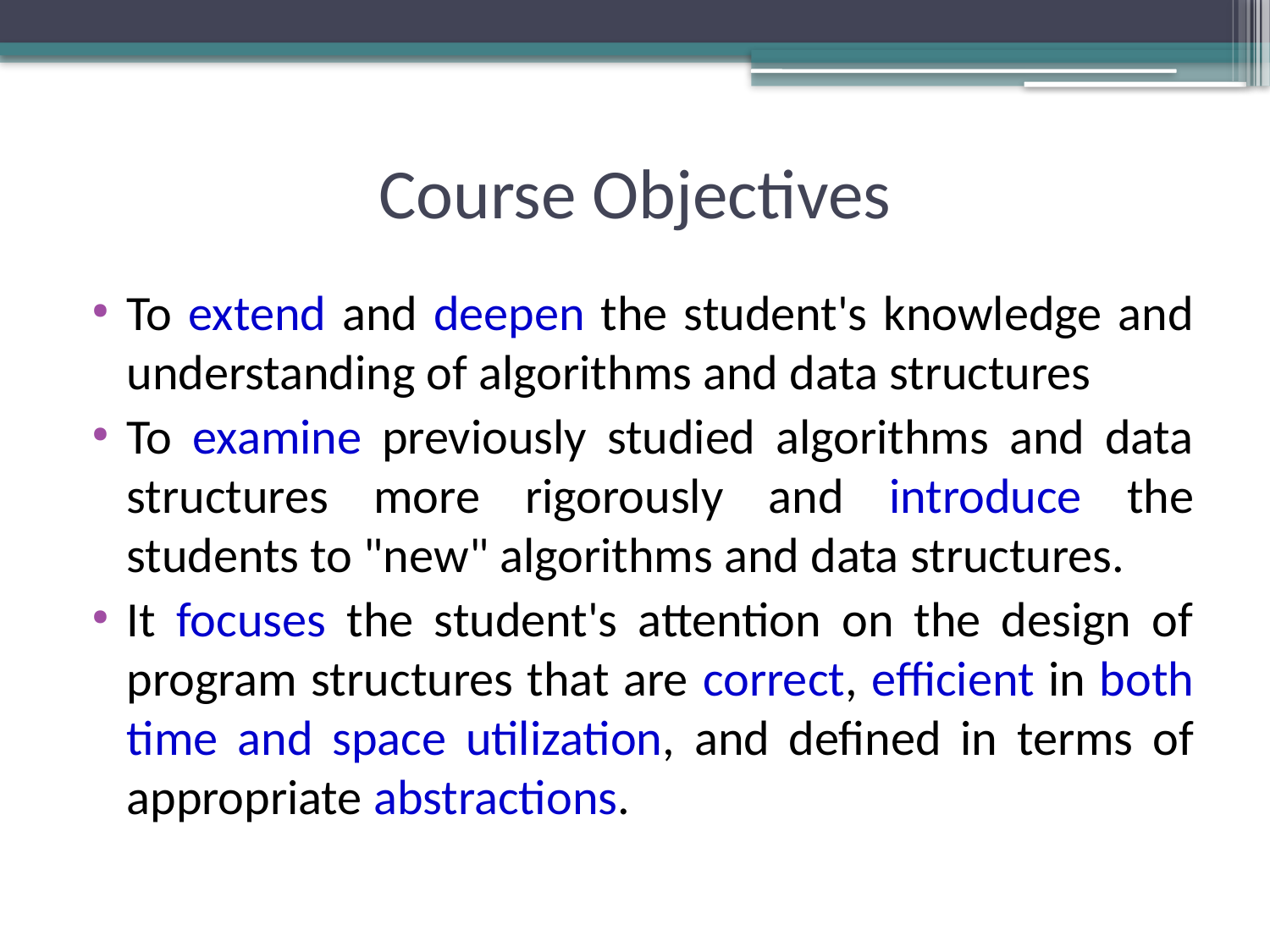

# Course Objectives
To extend and deepen the student's knowledge and understanding of algorithms and data structures
To examine previously studied algorithms and data structures more rigorously and introduce the students to "new" algorithms and data structures.
It focuses the student's attention on the design of program structures that are correct, efficient in both time and space utilization, and defined in terms of appropriate abstractions.